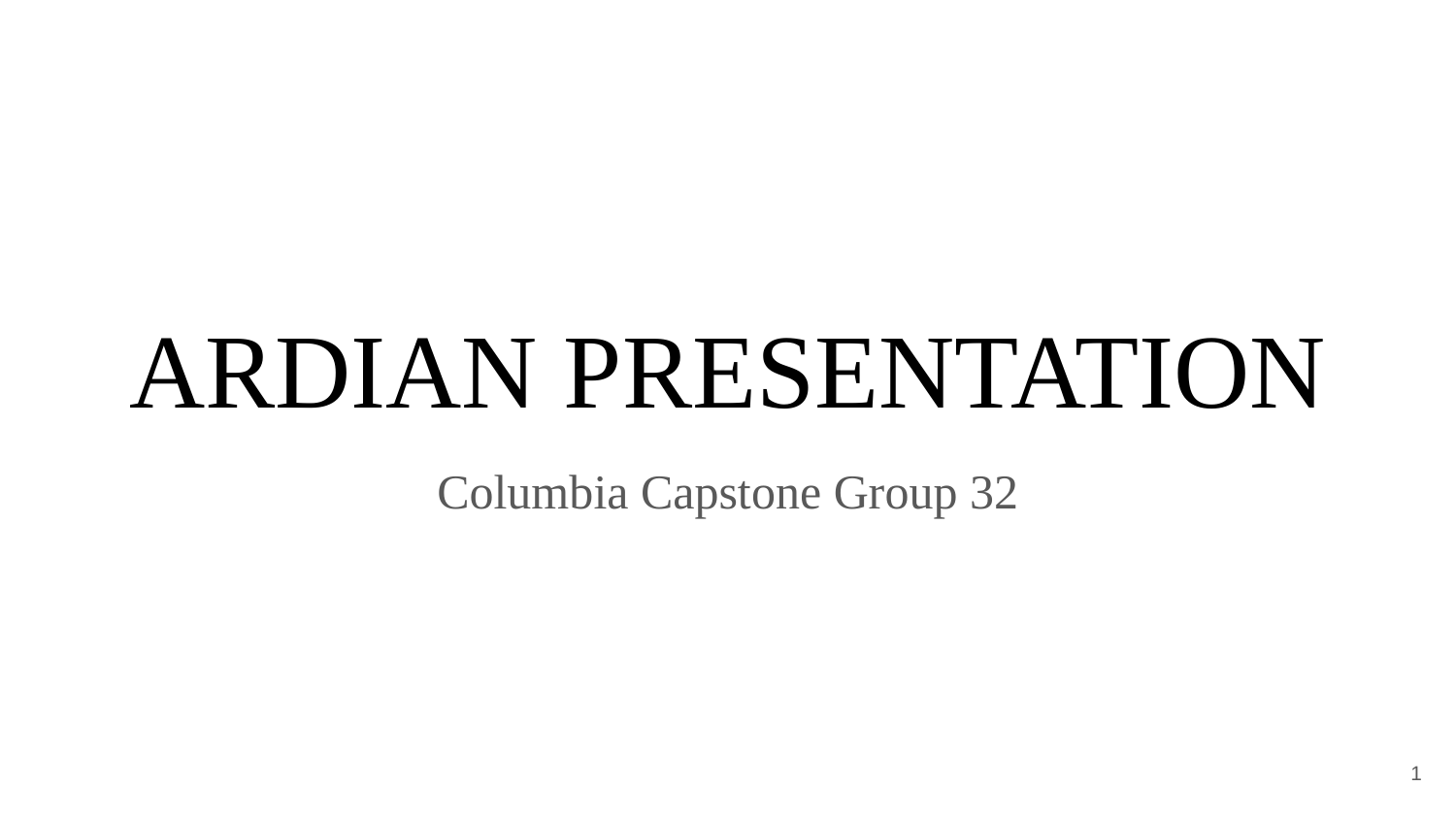

# ARDIAN PRESENTATION
Columbia Capstone Group 32
1